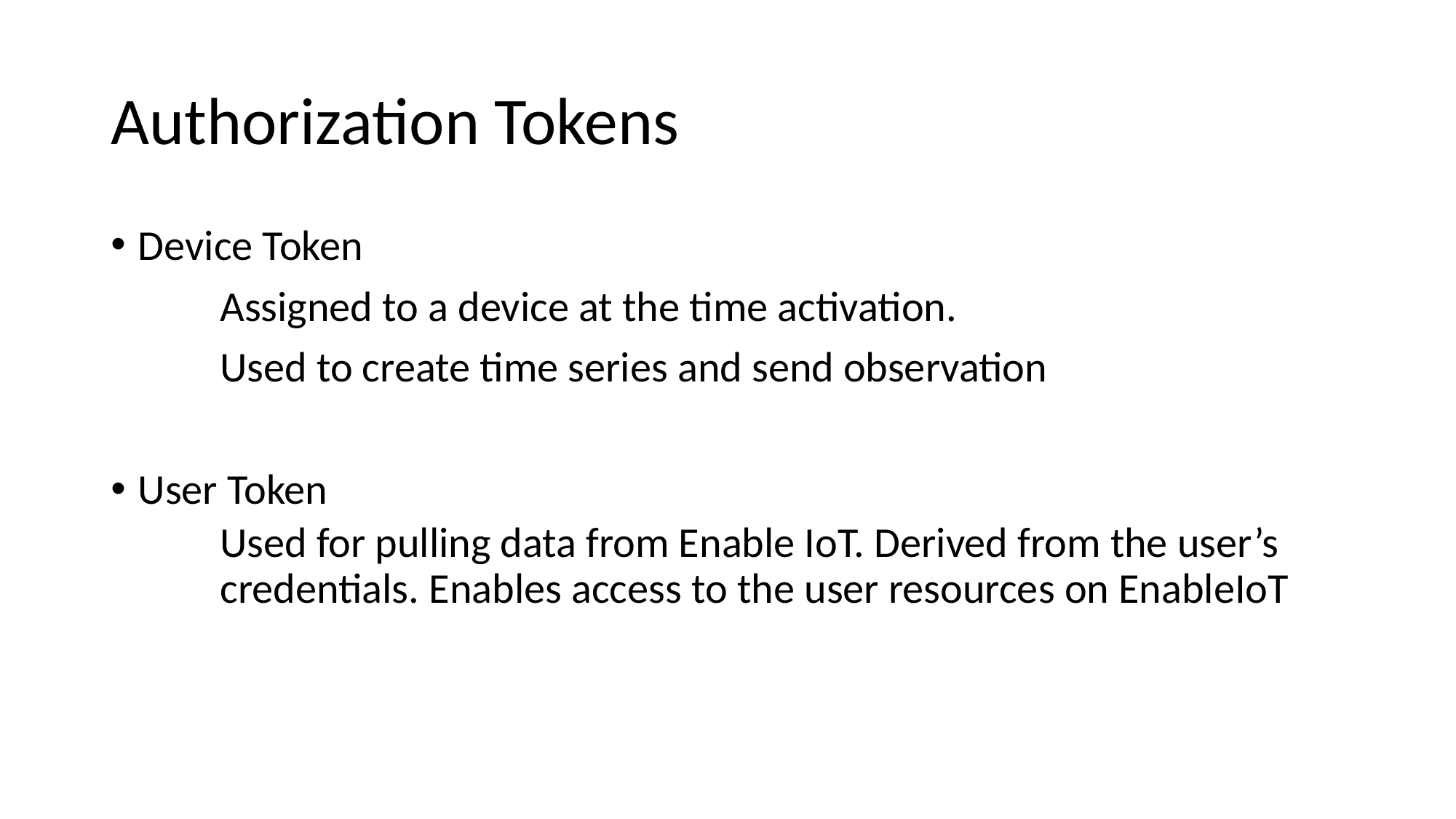

# Authorization Tokens
Device Token
	Assigned to a device at the time activation.
	Used to create time series and send observation

User Token
Used for pulling data from Enable IoT. Derived from the user’s credentials. Enables access to the user resources on EnableIoT